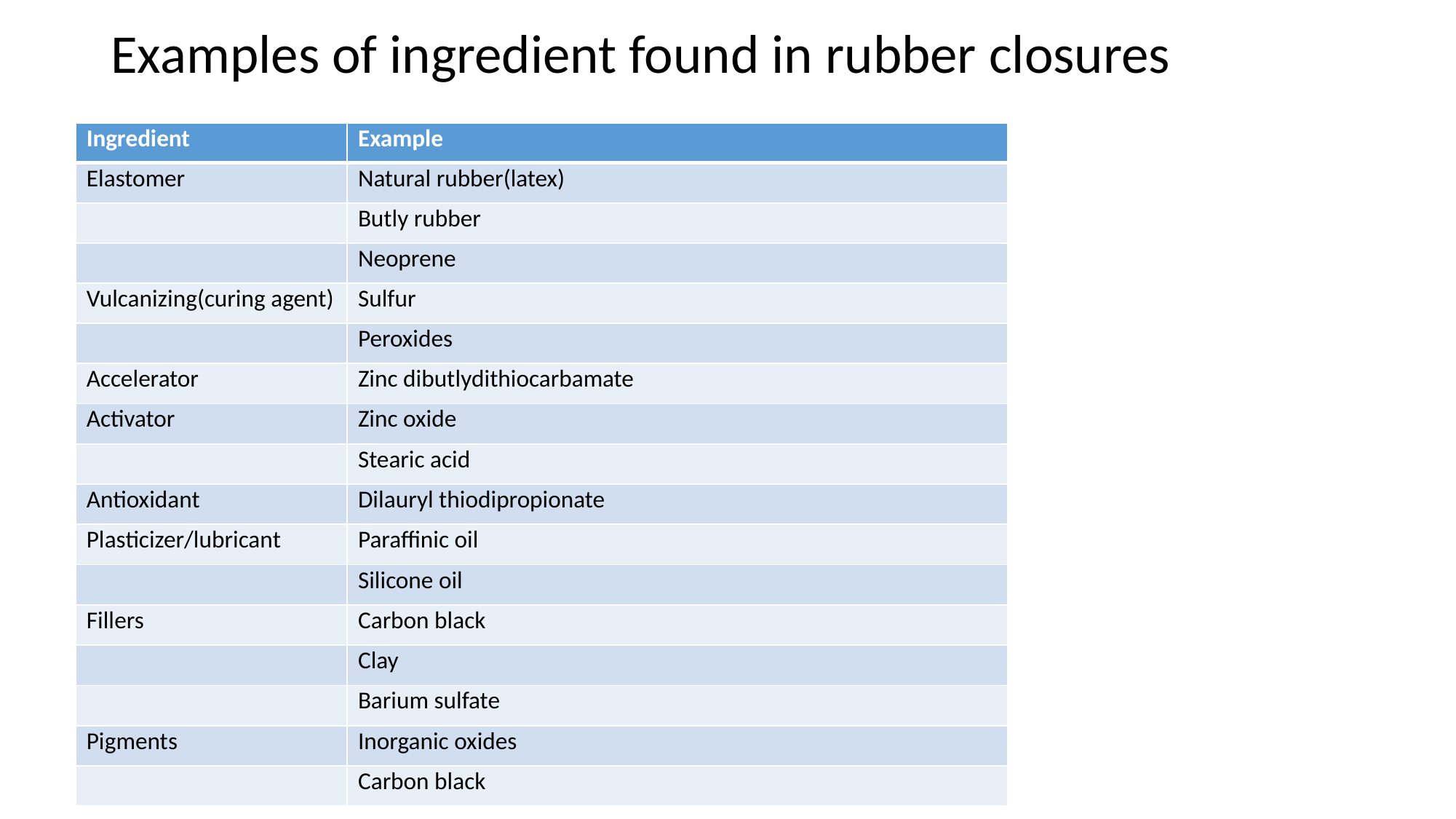

# Examples of ingredient found in rubber closures
| Ingredient | Example |
| --- | --- |
| Elastomer | Natural rubber(latex) |
|  | Butly rubber |
|  | Neoprene |
| Vulcanizing(curing agent) | Sulfur |
|  | Peroxides |
| Accelerator | Zinc dibutlydithiocarbamate |
| Activator | Zinc oxide |
|  | Stearic acid |
| Antioxidant | Dilauryl thiodipropionate |
| Plasticizer/lubricant | Paraffinic oil |
|  | Silicone oil |
| Fillers | Carbon black |
|  | Clay |
|  | Barium sulfate |
| Pigments | Inorganic oxides |
|  | Carbon black |